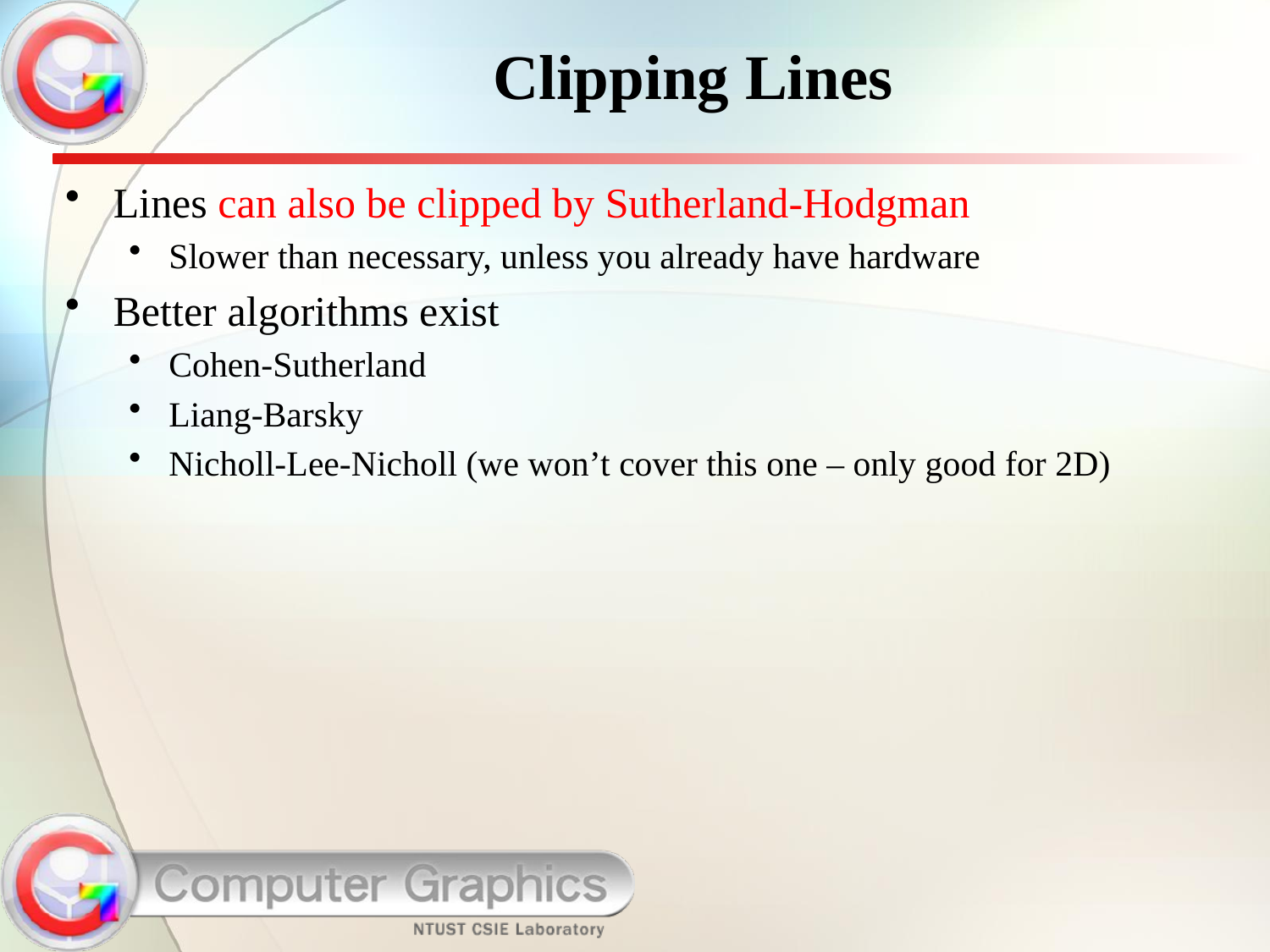

# Clipping Lines
Lines can also be clipped by Sutherland-Hodgman
Slower than necessary, unless you already have hardware
Better algorithms exist
Cohen-Sutherland
Liang-Barsky
Nicholl-Lee-Nicholl (we won’t cover this one – only good for 2D)